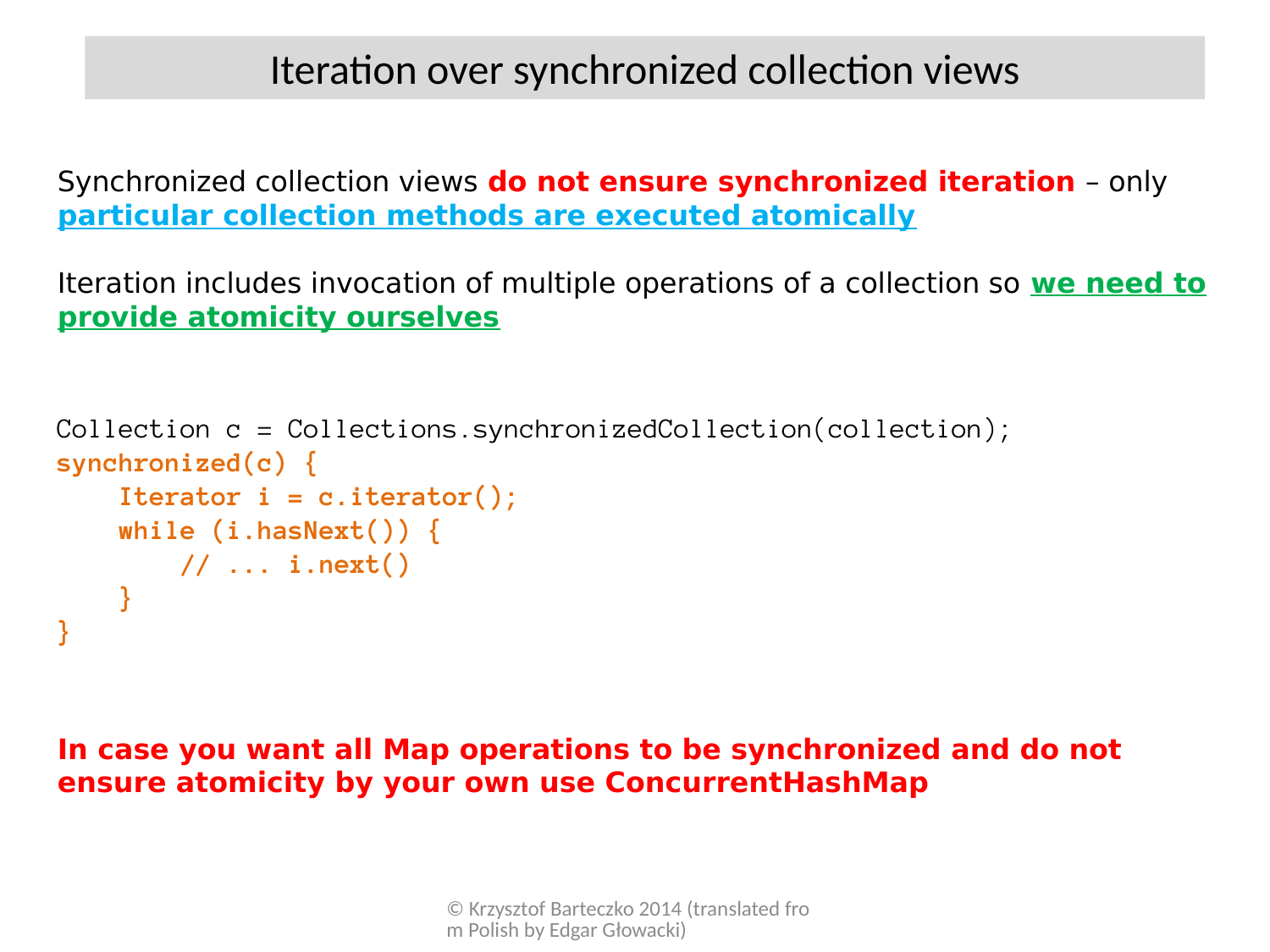

Iteration over synchronized collection views
Synchronized collection views do not ensure synchronized iteration – only particular collection methods are executed atomically

Iteration includes invocation of multiple operations of a collection so we need to provide atomicity ourselves
Collection c = Collections.synchronizedCollection(collection);
synchronized(c) {
    Iterator i = c.iterator();
    while (i.hasNext()) {
        // ... i.next()
    }
}
In case you want all Map operations to be synchronized and do not ensure atomicity by your own use ConcurrentHashMap
© Krzysztof Barteczko 2014 (translated from Polish by Edgar Głowacki)